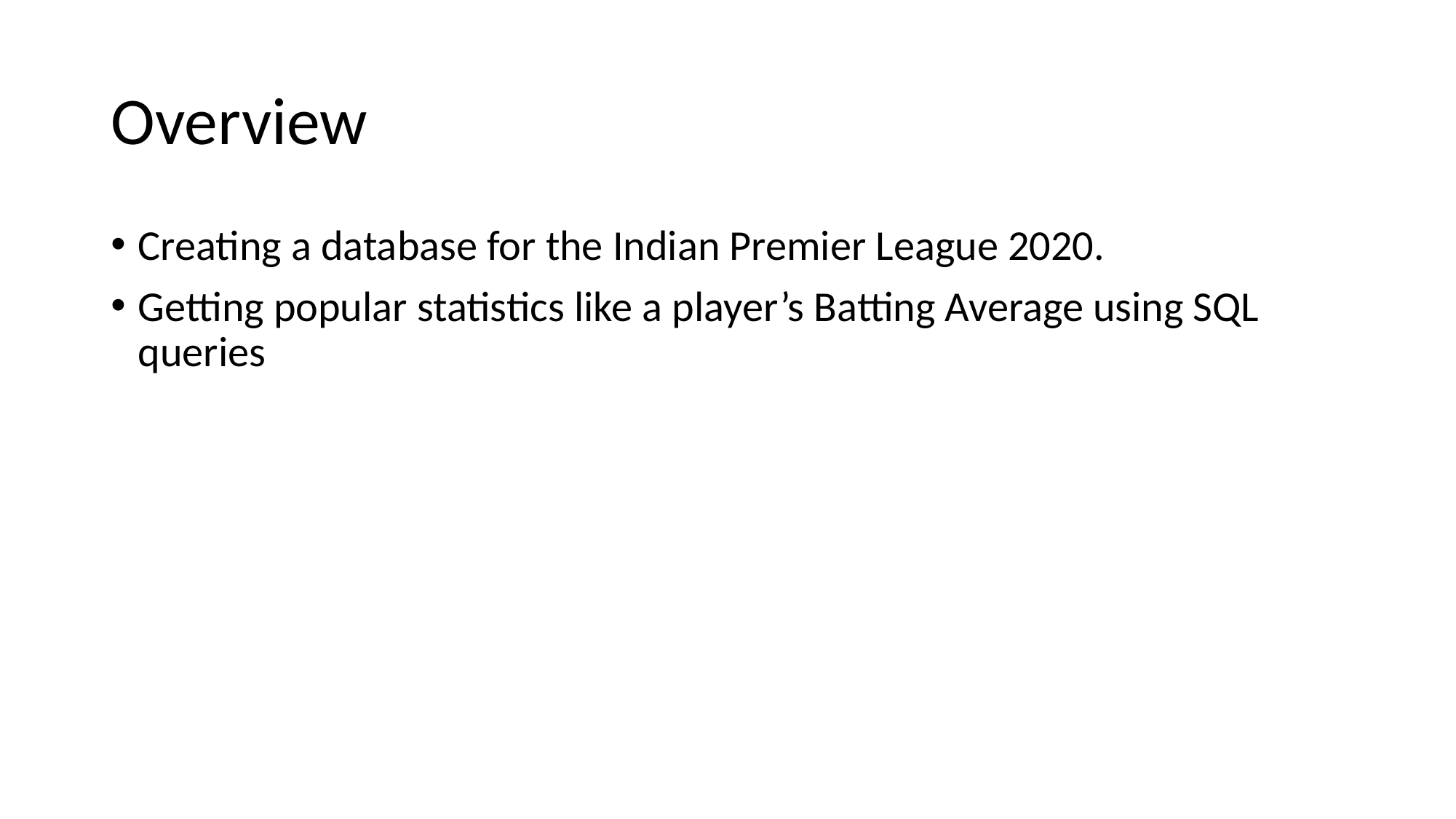

# Overview
Creating a database for the Indian Premier League 2020.
Getting popular statistics like a player’s Batting Average using SQL queries